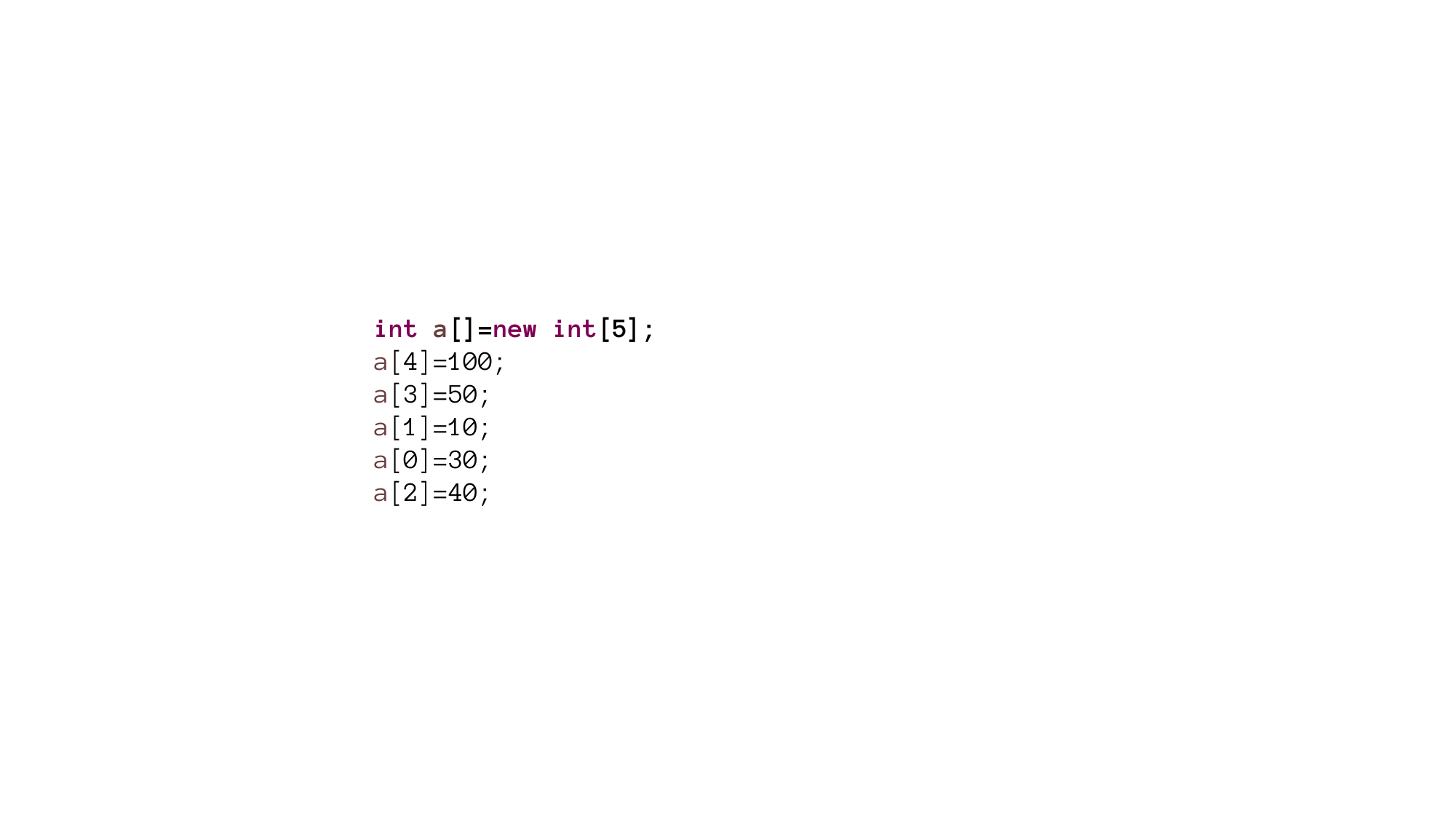

#
int a[]=new int[5];
a[4]=100;
a[3]=50;
a[1]=10;
a[0]=30;
a[2]=40;